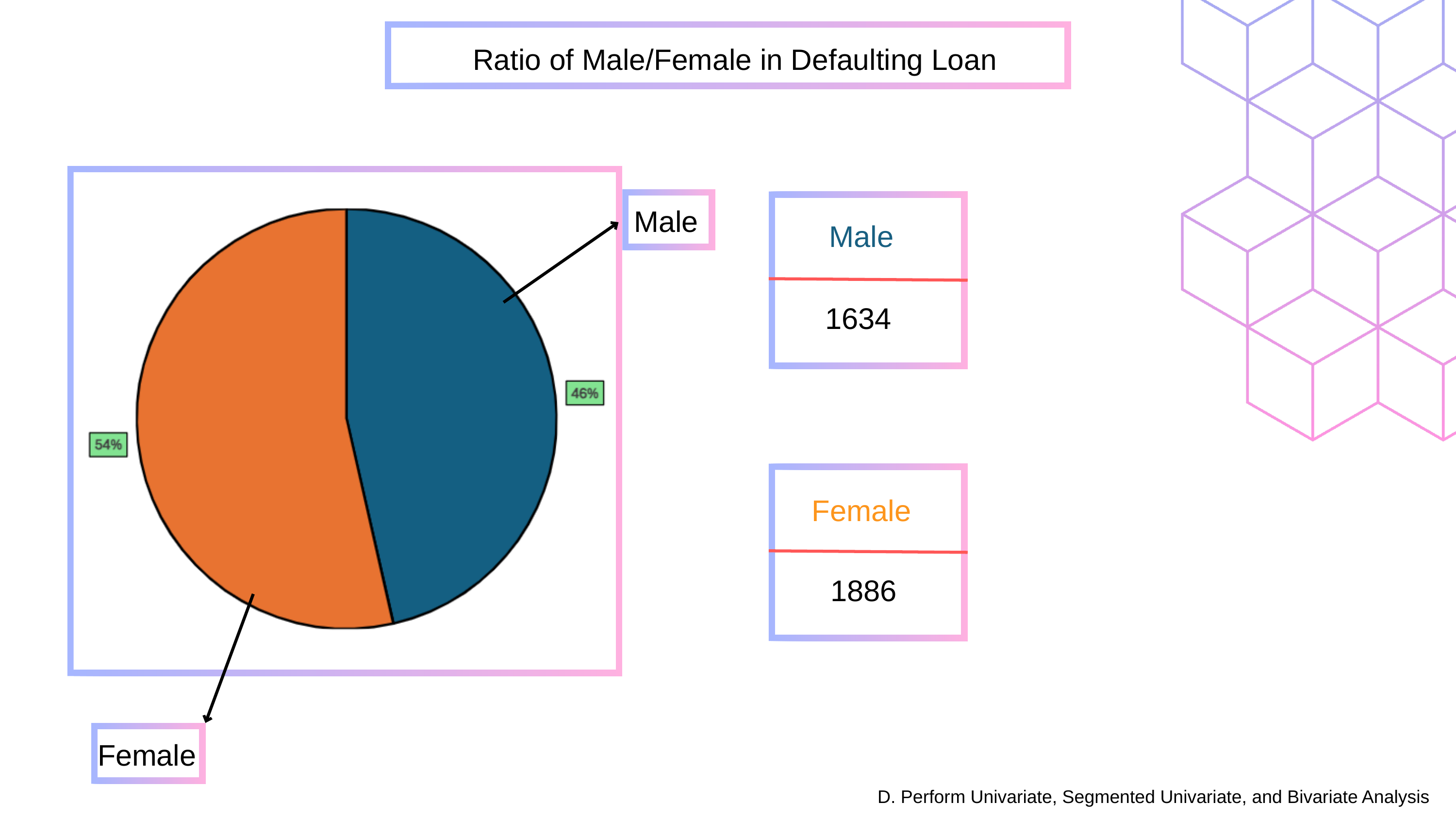

Ratio of Male/Female in Defaulting Loan

Male
Male

1634

Female

1886

Female
D. Perform Univariate, Segmented Univariate, and Bivariate Analysis